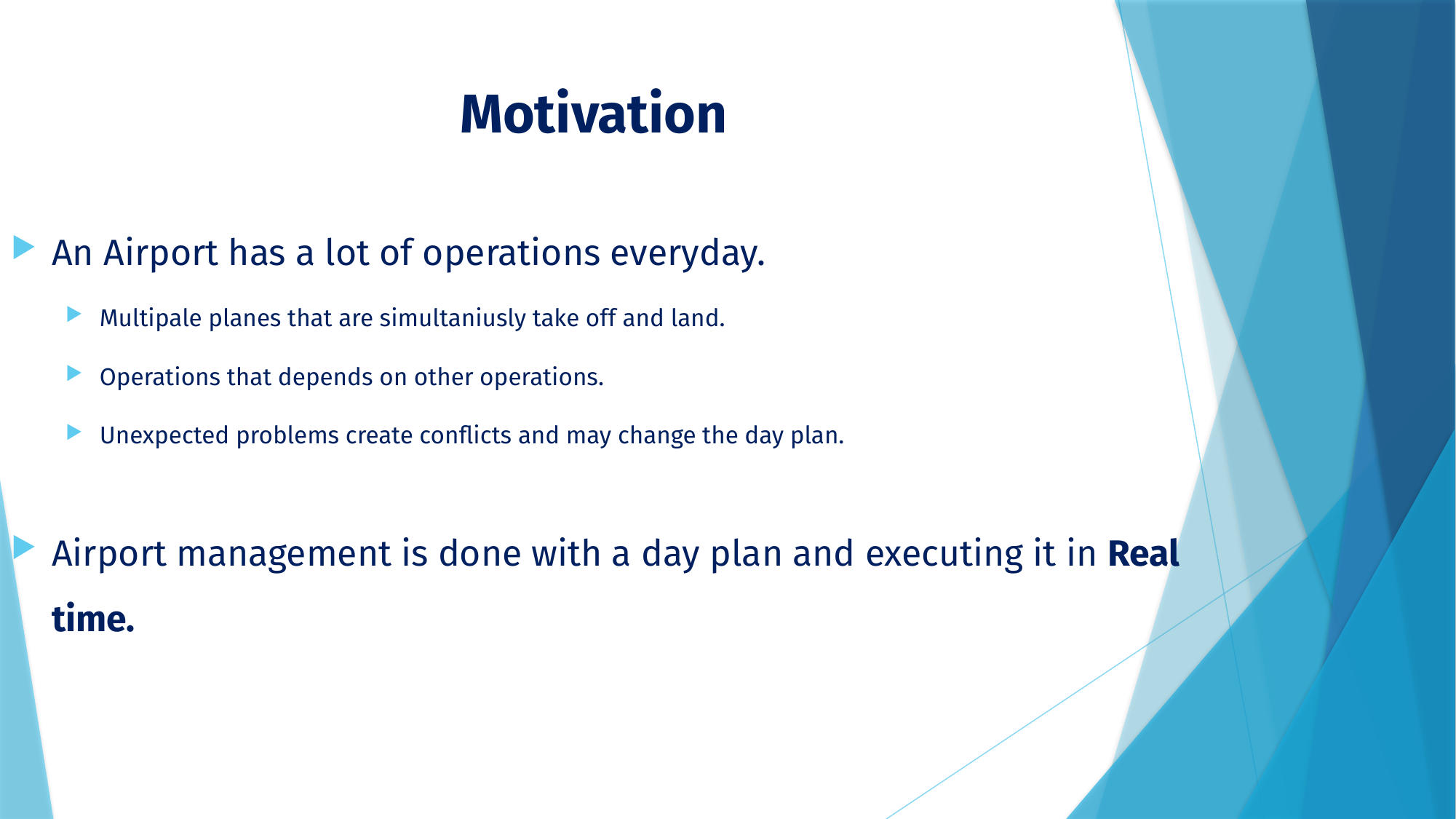

# Motivation
An Airport has a lot of operations everyday.
Multipale planes that are simultaniusly take off and land.
Operations that depends on other operations.
Unexpected problems create conflicts and may change the day plan.
Airport management is done with a day plan and executing it in Real time.